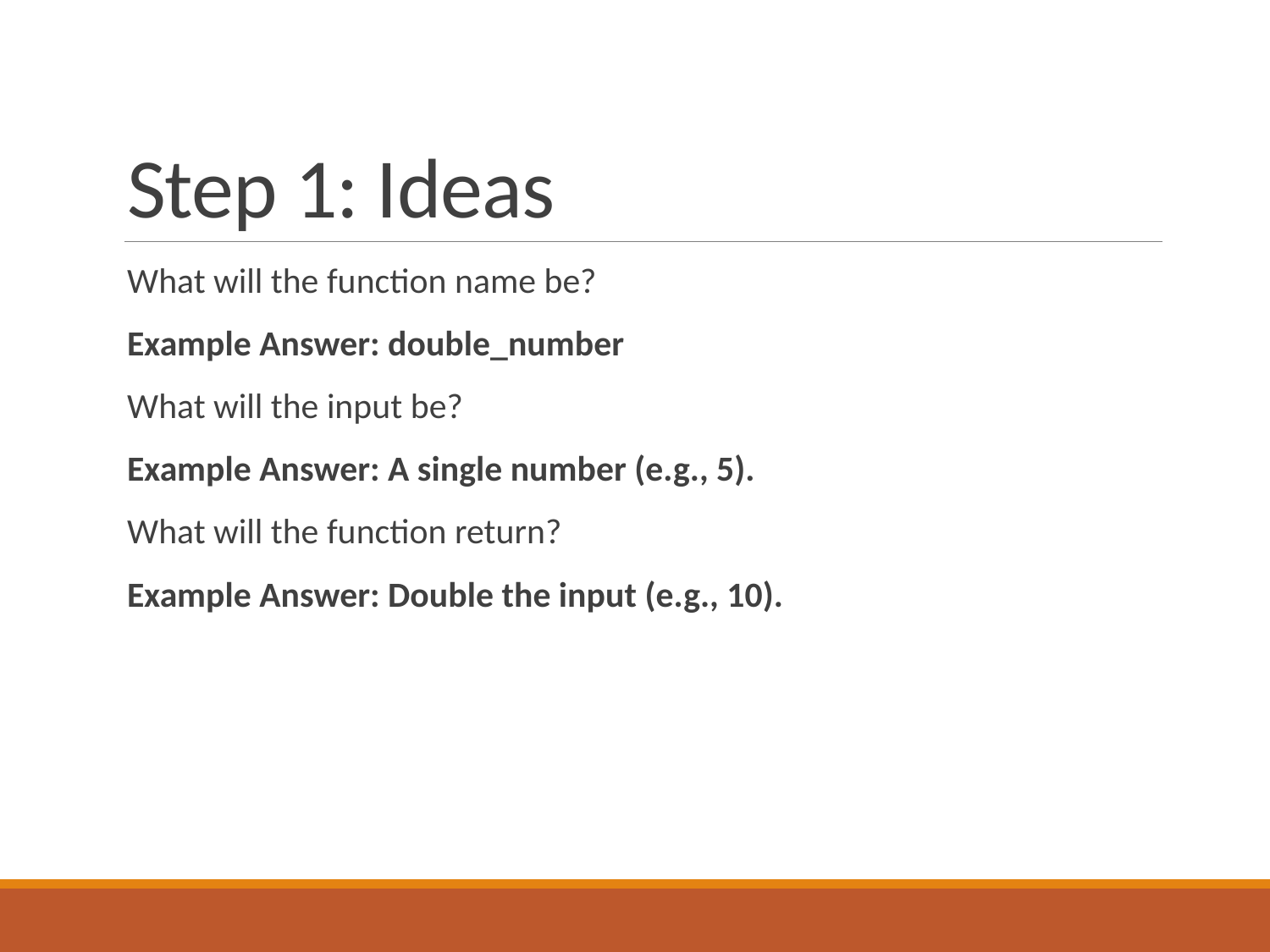

# Step 1: Ideas
What will the function name be?
Example Answer: double_number
What will the input be?
Example Answer: A single number (e.g., 5).
What will the function return?
Example Answer: Double the input (e.g., 10).